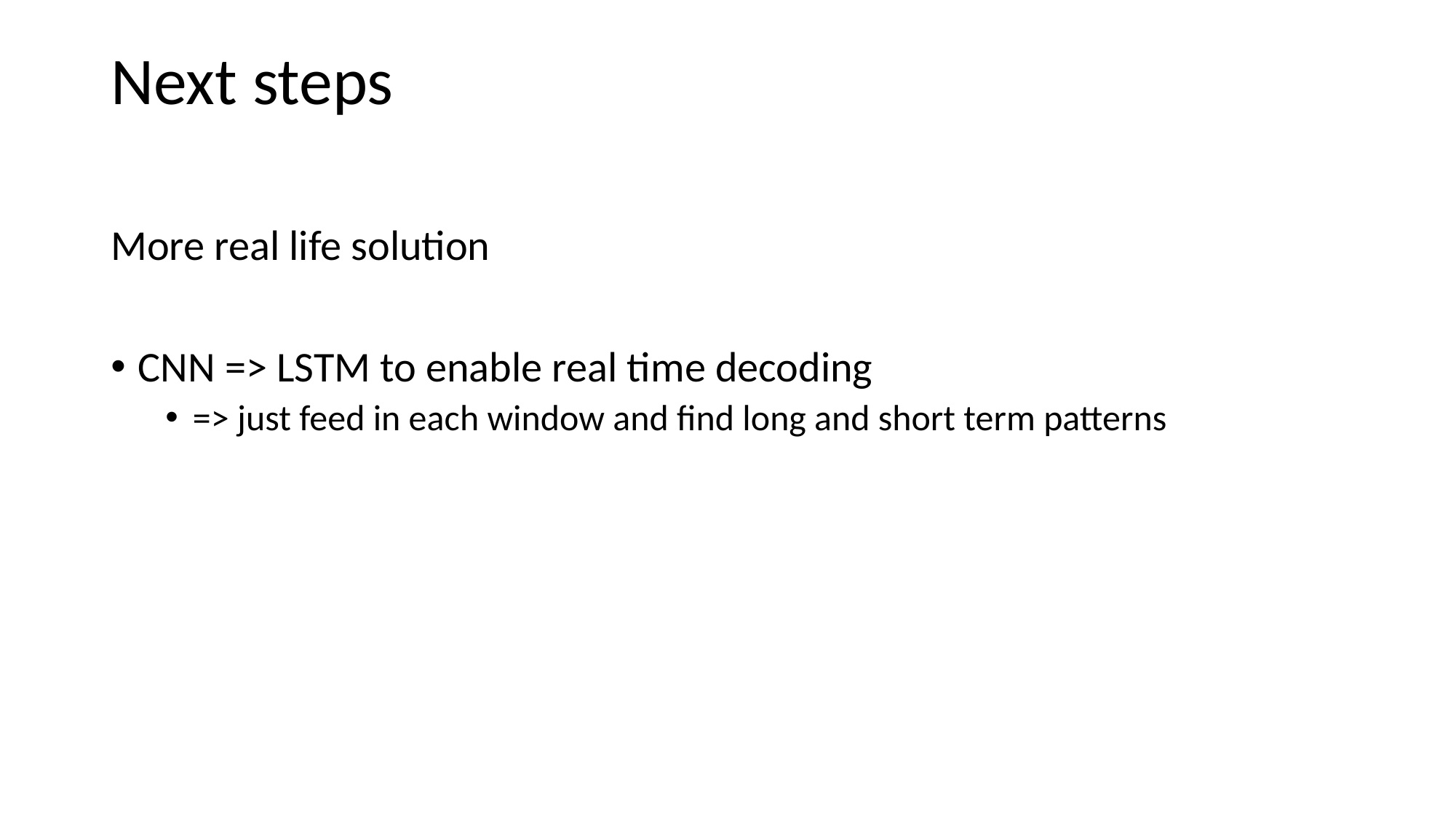

# Next steps
More real life solution

CNN => LSTM to enable real time decoding
=> just feed in each window and find long and short term patterns